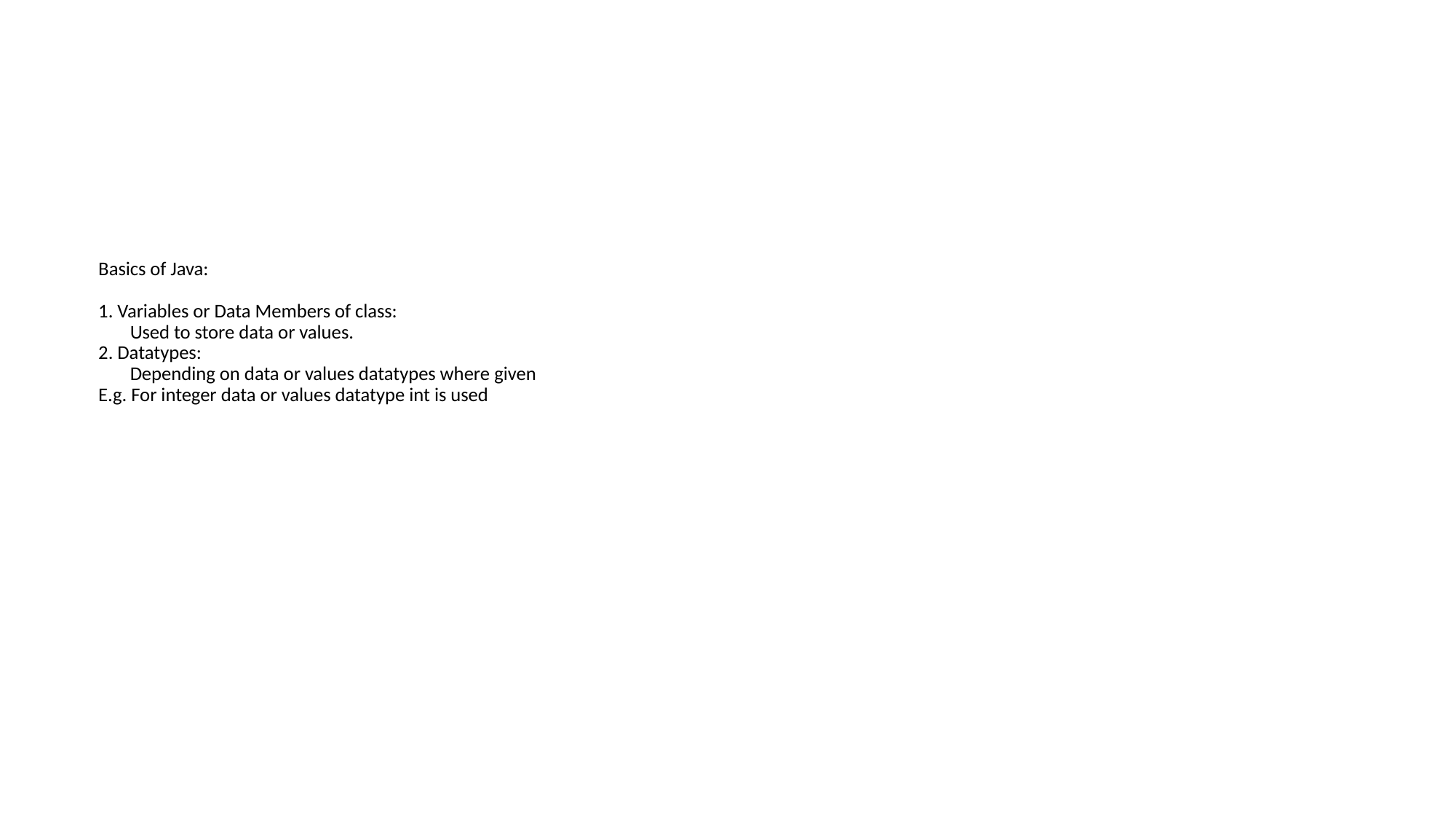

# Basics of Java: 1. Variables or Data Members of class: Used to store data or values. 2. Datatypes: Depending on data or values datatypes where given E.g. For integer data or values datatype int is used